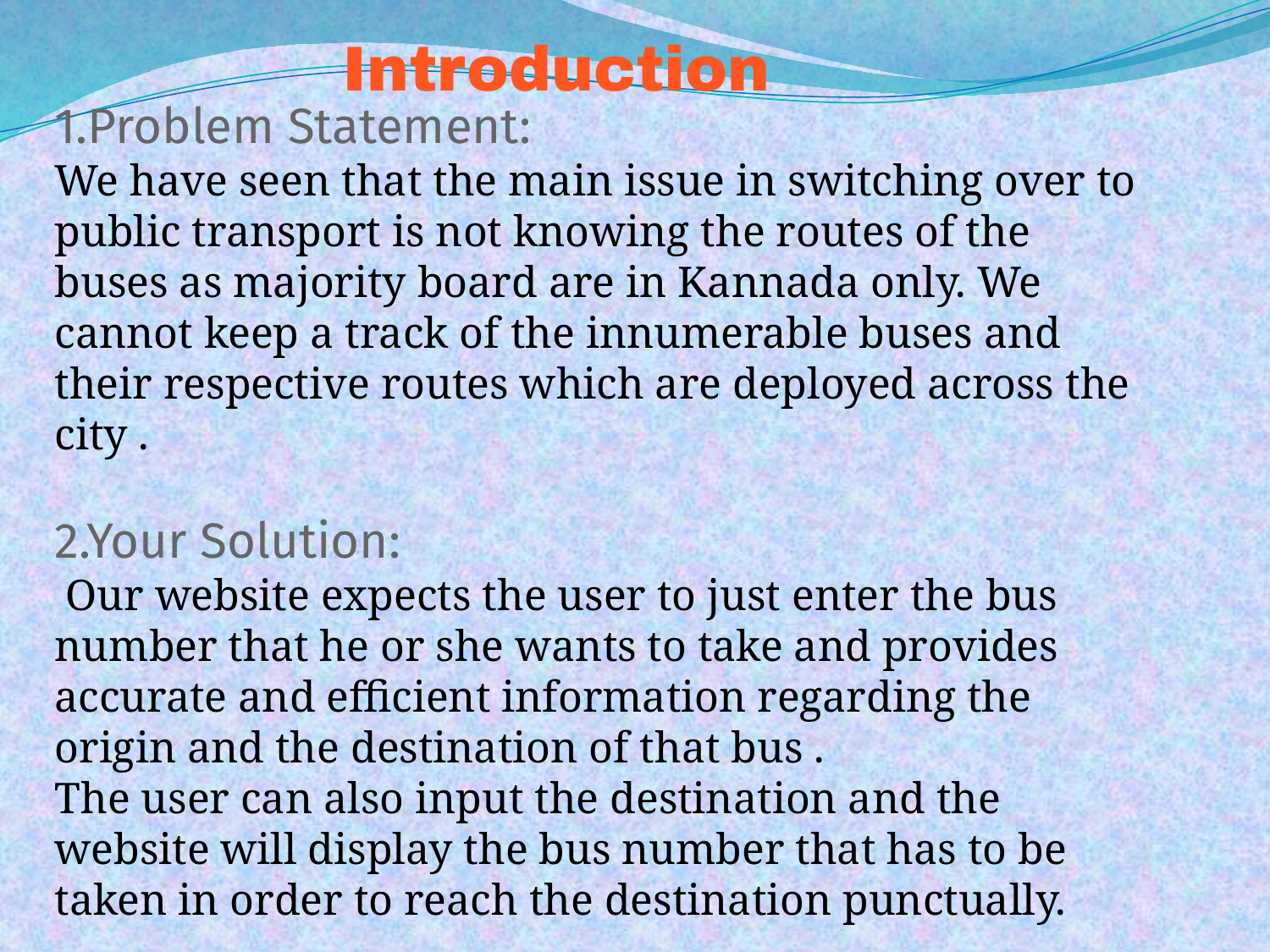

Introduction

Problem Statement:
We have seen that the main issue in switching over to public transport is not knowing the routes of the buses as majority board are in Kannada only. We cannot keep a track of the innumerable buses and their respective routes which are deployed across the city .

2.Your Solution:
 Our website expects the user to just enter the bus number that he or she wants to take and provides accurate and efficient information regarding the origin and the destination of that bus .
The user can also input the destination and the website will display the bus number that has to be taken in order to reach the destination punctually.